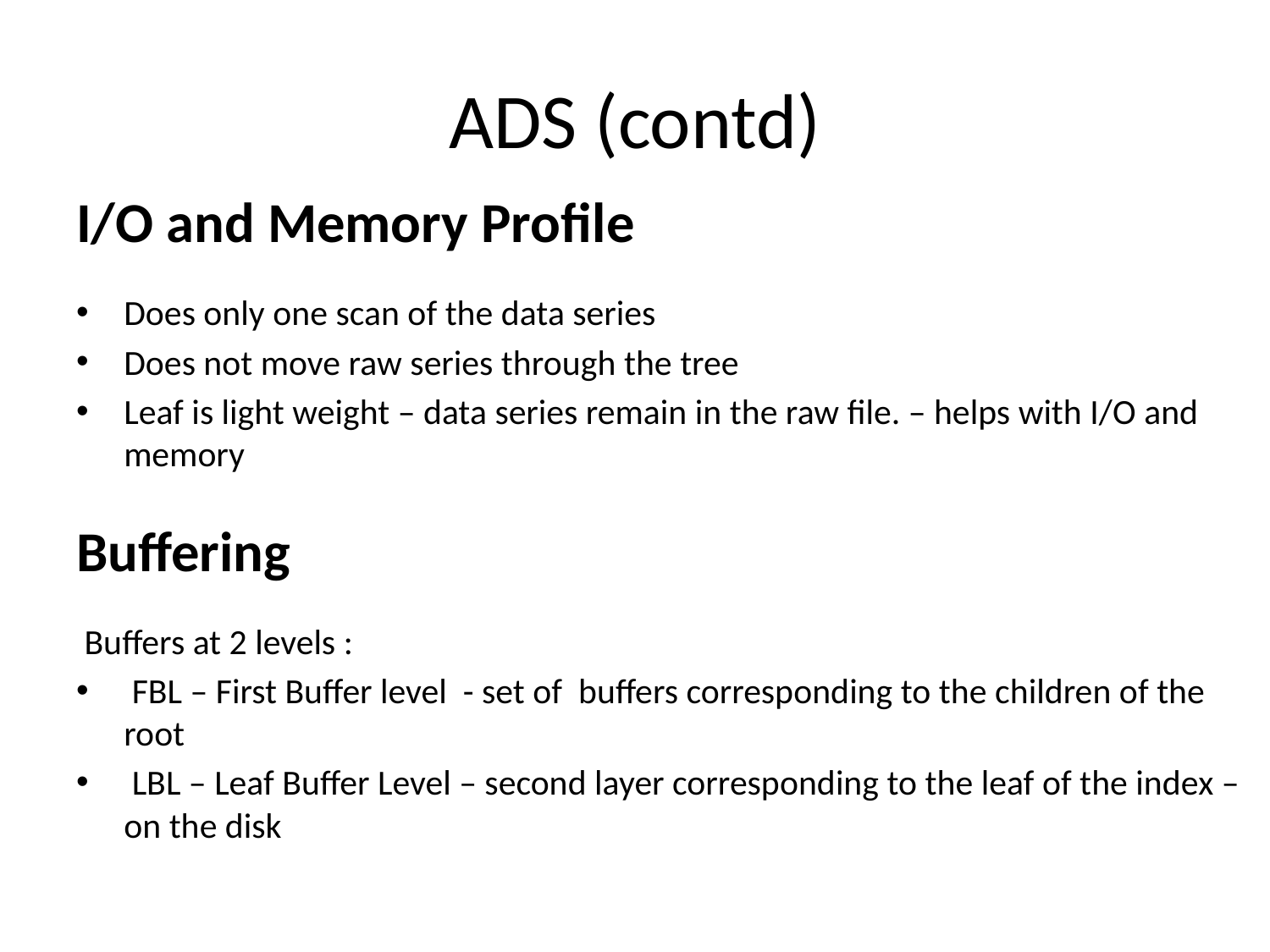

# ADS (contd)
I/O and Memory Profile

Does only one scan of the data series
Does not move raw series through the tree
Leaf is light weight – data series remain in the raw file. – helps with I/O and memory

Buffering

 Buffers at 2 levels :
 FBL – First Buffer level  - set of  buffers corresponding to the children of the root
 LBL – Leaf Buffer Level – second layer corresponding to the leaf of the index – on the disk